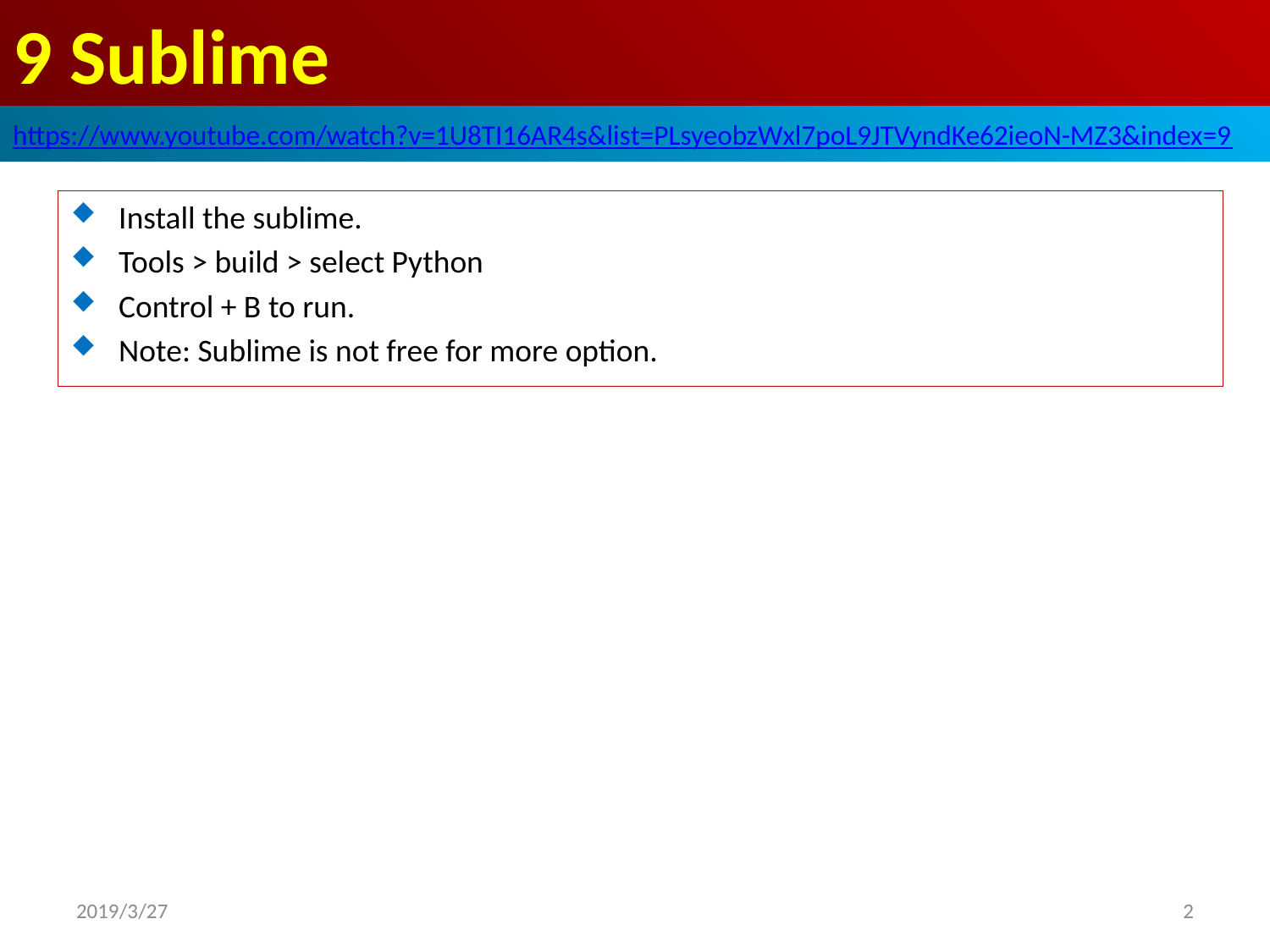

# 9 Sublime
https://www.youtube.com/watch?v=1U8TI16AR4s&list=PLsyeobzWxl7poL9JTVyndKe62ieoN-MZ3&index=9
Install the sublime.
Tools > build > select Python
Control + B to run.
Note: Sublime is not free for more option.
2019/3/27
2